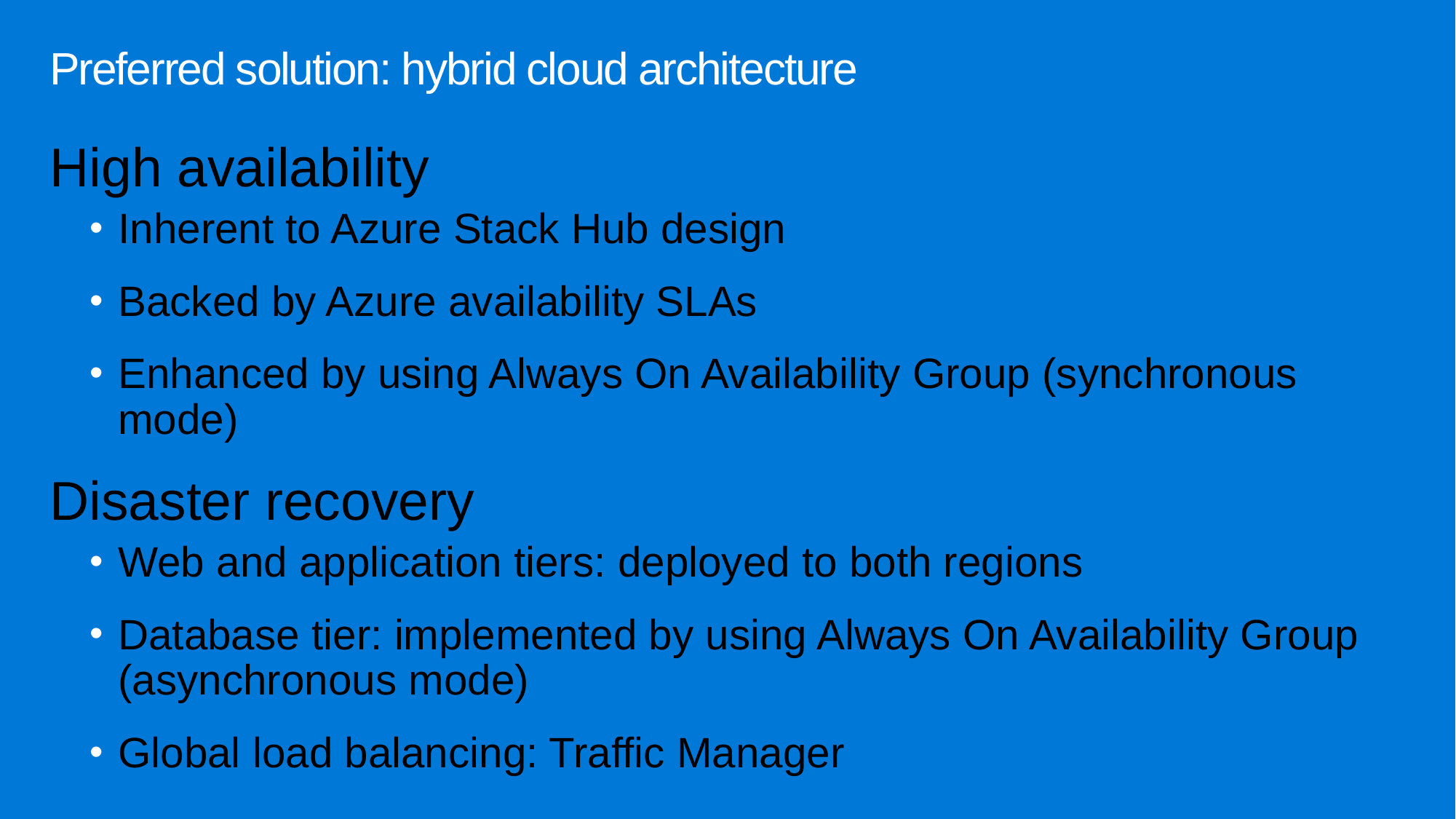

# Preferred solution: hybrid cloud architecture
High availability
Inherent to Azure Stack Hub design
Backed by Azure availability SLAs
Enhanced by using Always On Availability Group (synchronous mode)
Disaster recovery
Web and application tiers: deployed to both regions
Database tier: implemented by using Always On Availability Group (asynchronous mode)
Global load balancing: Traffic Manager